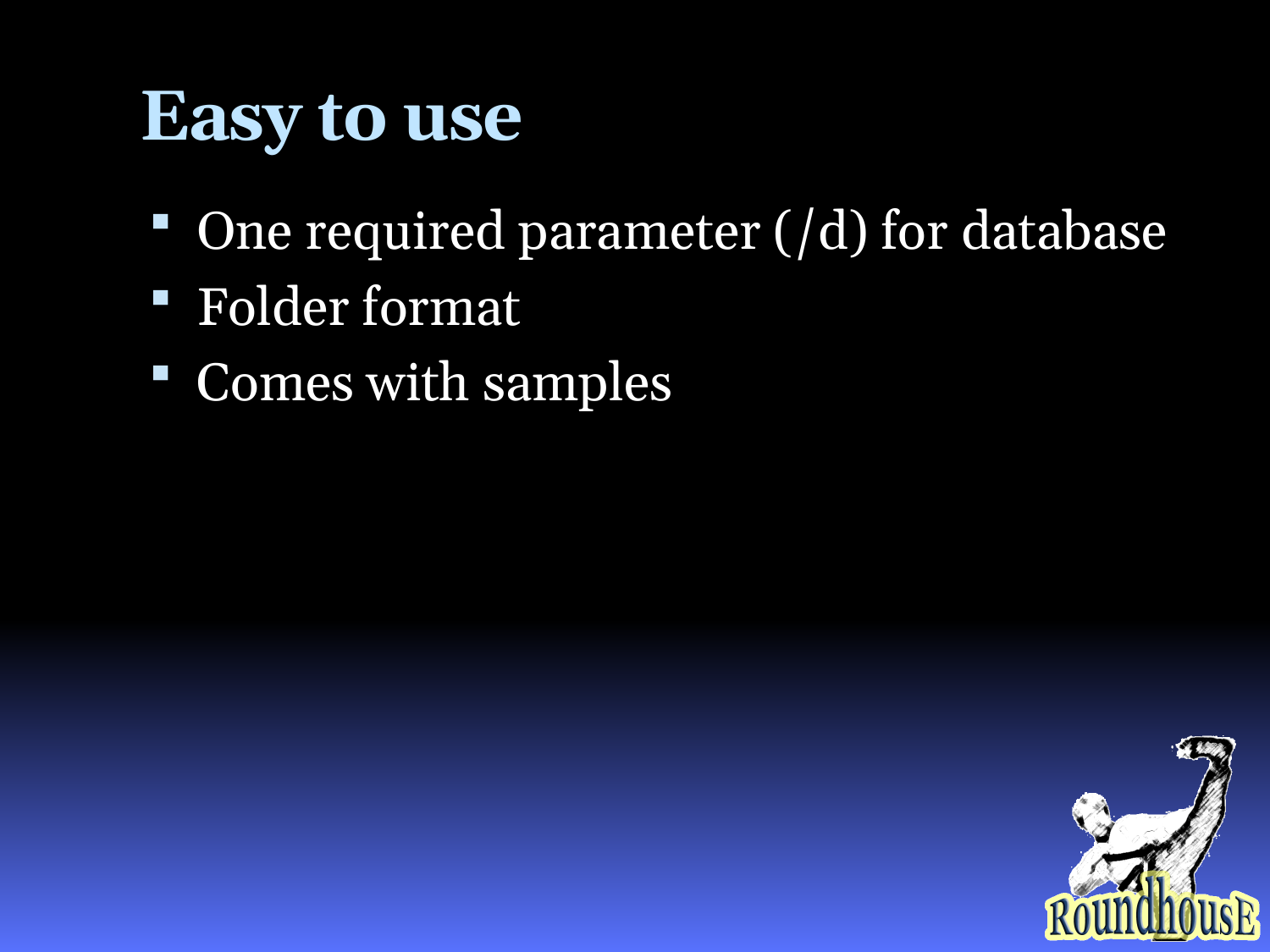

# Easy to use
One required parameter (/d) for database
Folder format
Comes with samples